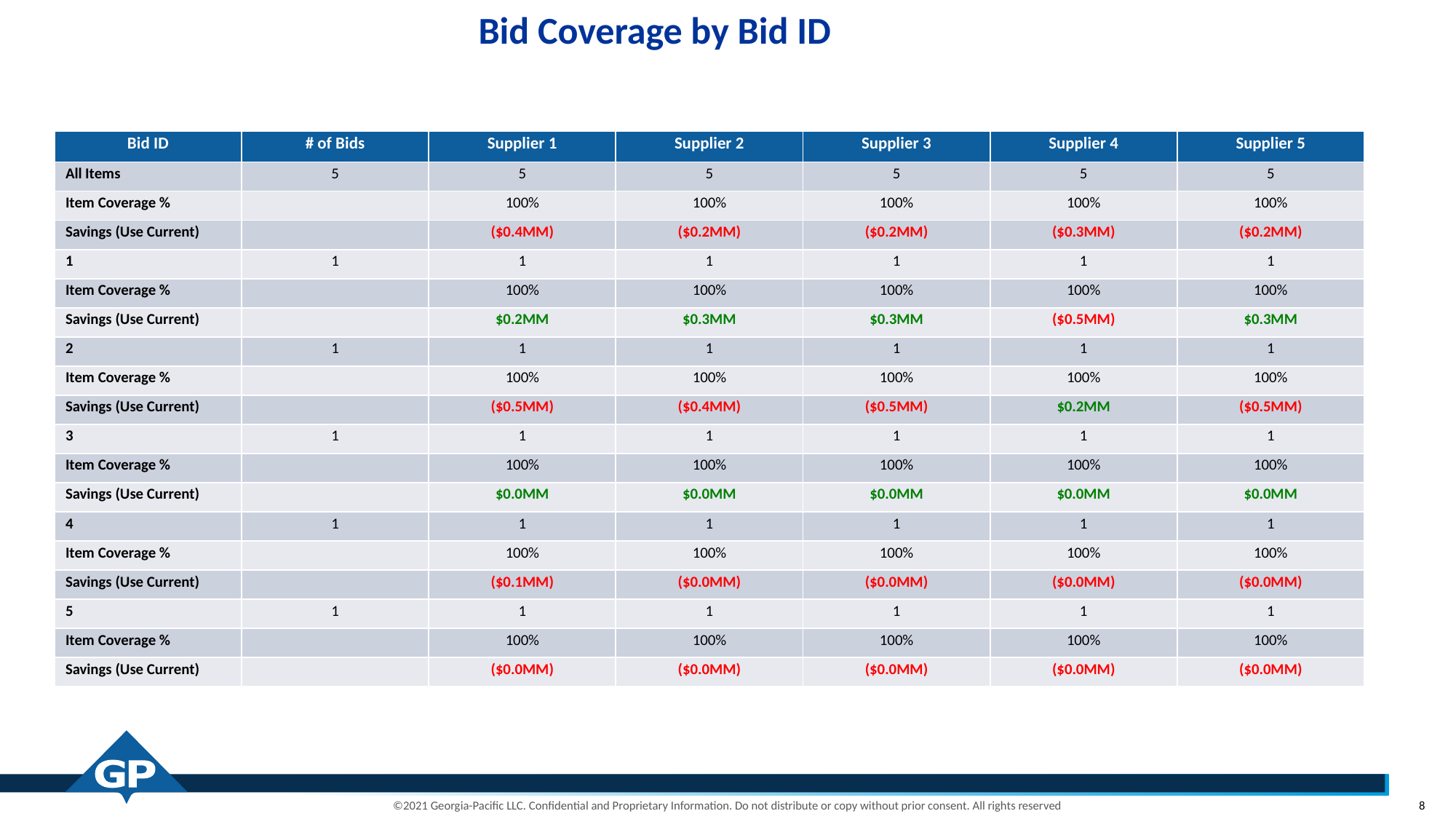

Bid Coverage by Bid ID
| Bid ID | # of Bids | Supplier 1 | Supplier 2 | Supplier 3 | Supplier 4 | Supplier 5 |
| --- | --- | --- | --- | --- | --- | --- |
| All Items | 5 | 5 | 5 | 5 | 5 | 5 |
| Item Coverage % |  | 100% | 100% | 100% | 100% | 100% |
| Savings (Use Current) |  | ($0.4MM) | ($0.2MM) | ($0.2MM) | ($0.3MM) | ($0.2MM) |
| 1 | 1 | 1 | 1 | 1 | 1 | 1 |
| Item Coverage % |  | 100% | 100% | 100% | 100% | 100% |
| Savings (Use Current) |  | $0.2MM | $0.3MM | $0.3MM | ($0.5MM) | $0.3MM |
| 2 | 1 | 1 | 1 | 1 | 1 | 1 |
| Item Coverage % |  | 100% | 100% | 100% | 100% | 100% |
| Savings (Use Current) |  | ($0.5MM) | ($0.4MM) | ($0.5MM) | $0.2MM | ($0.5MM) |
| 3 | 1 | 1 | 1 | 1 | 1 | 1 |
| Item Coverage % |  | 100% | 100% | 100% | 100% | 100% |
| Savings (Use Current) |  | $0.0MM | $0.0MM | $0.0MM | $0.0MM | $0.0MM |
| 4 | 1 | 1 | 1 | 1 | 1 | 1 |
| Item Coverage % |  | 100% | 100% | 100% | 100% | 100% |
| Savings (Use Current) |  | ($0.1MM) | ($0.0MM) | ($0.0MM) | ($0.0MM) | ($0.0MM) |
| 5 | 1 | 1 | 1 | 1 | 1 | 1 |
| Item Coverage % |  | 100% | 100% | 100% | 100% | 100% |
| Savings (Use Current) |  | ($0.0MM) | ($0.0MM) | ($0.0MM) | ($0.0MM) | ($0.0MM) |